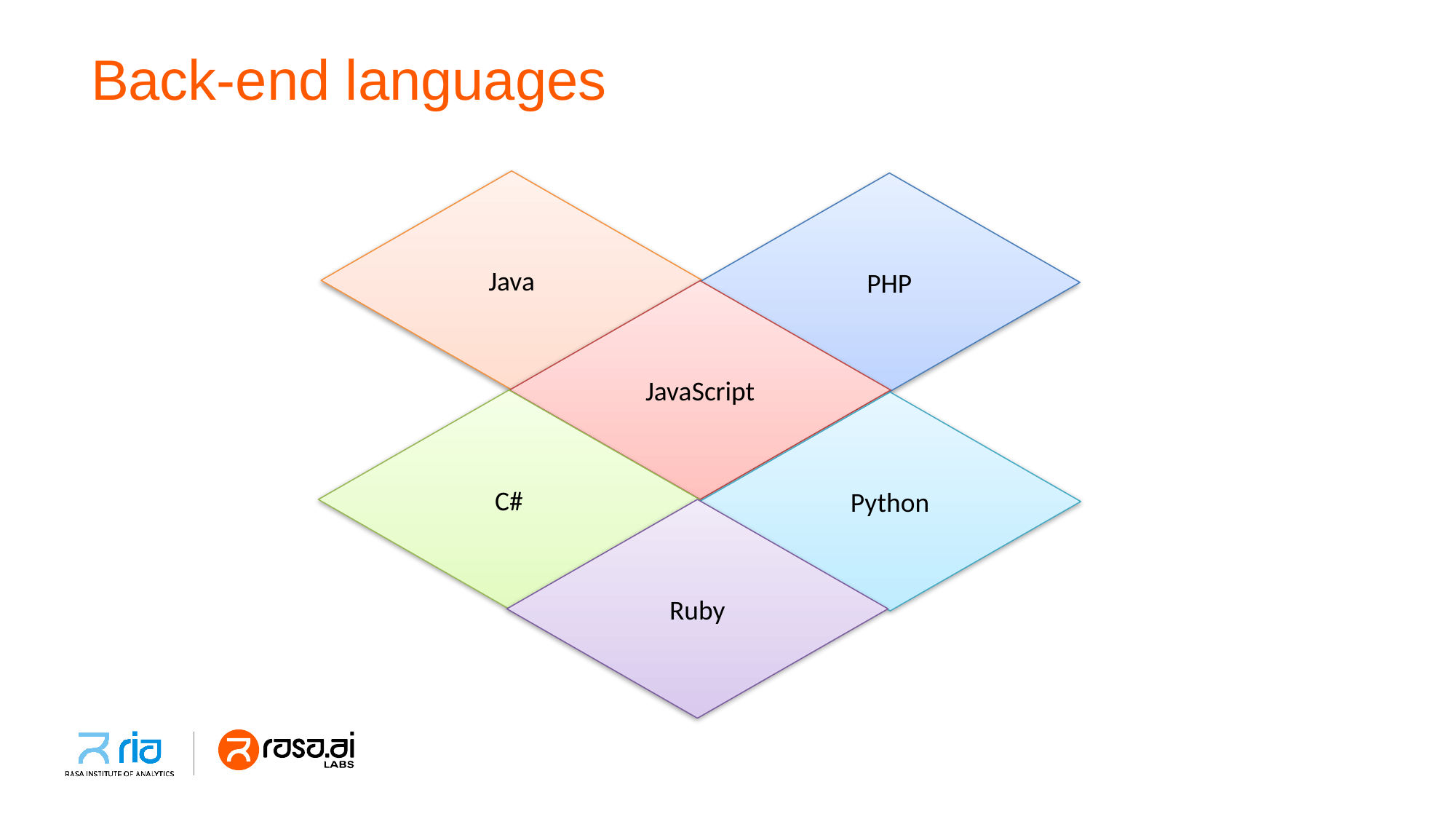

# Back-end languages
Java
PHP
JavaScript
C#
Python
Ruby